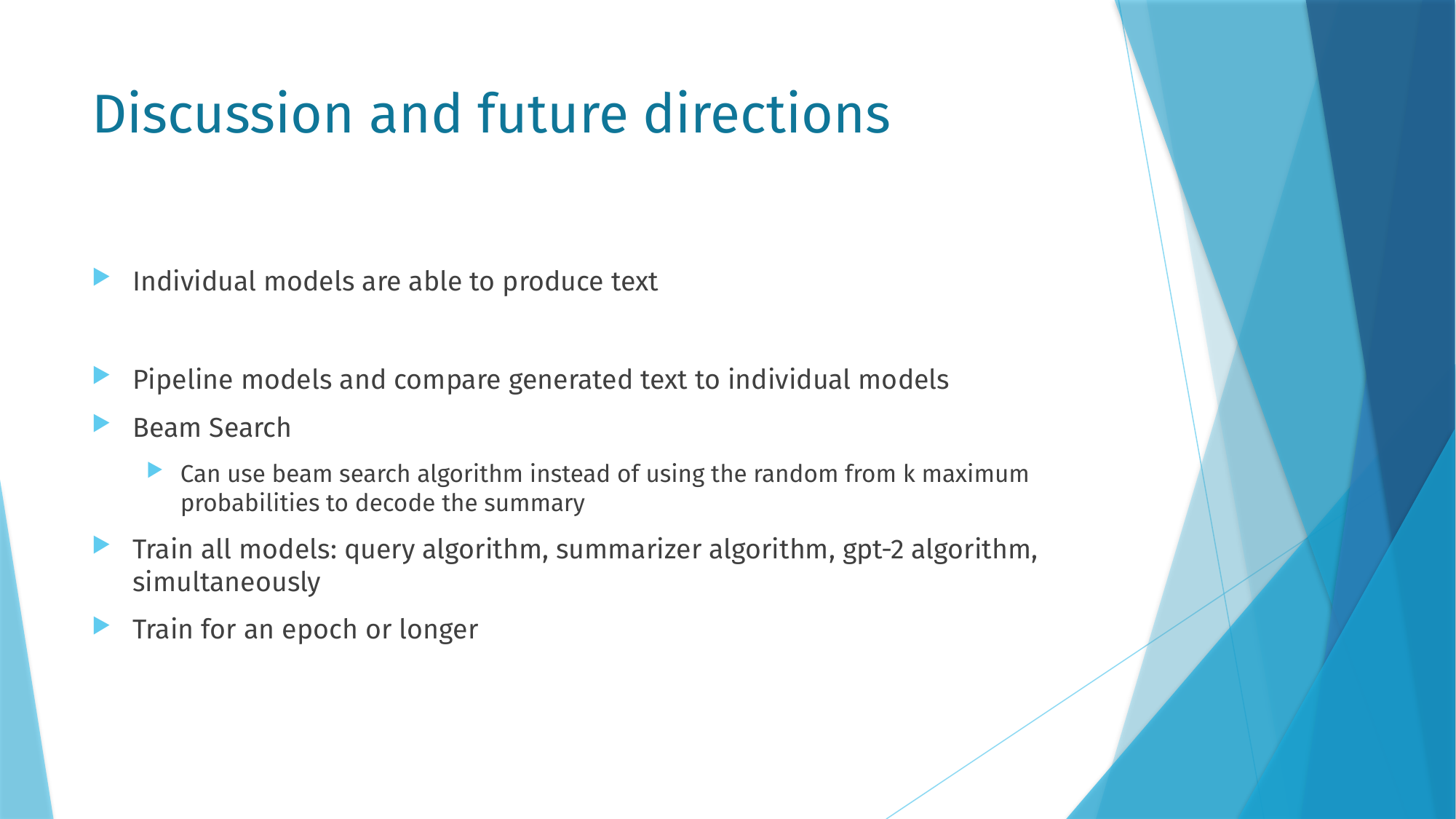

# Discussion and future directions
Individual models are able to produce text

Pipeline models and compare generated text to individual models
Beam Search
Can use beam search algorithm instead of using the random from k maximum probabilities to decode the summary
Train all models: query algorithm, summarizer algorithm, gpt-2 algorithm, simultaneously
Train for an epoch or longer